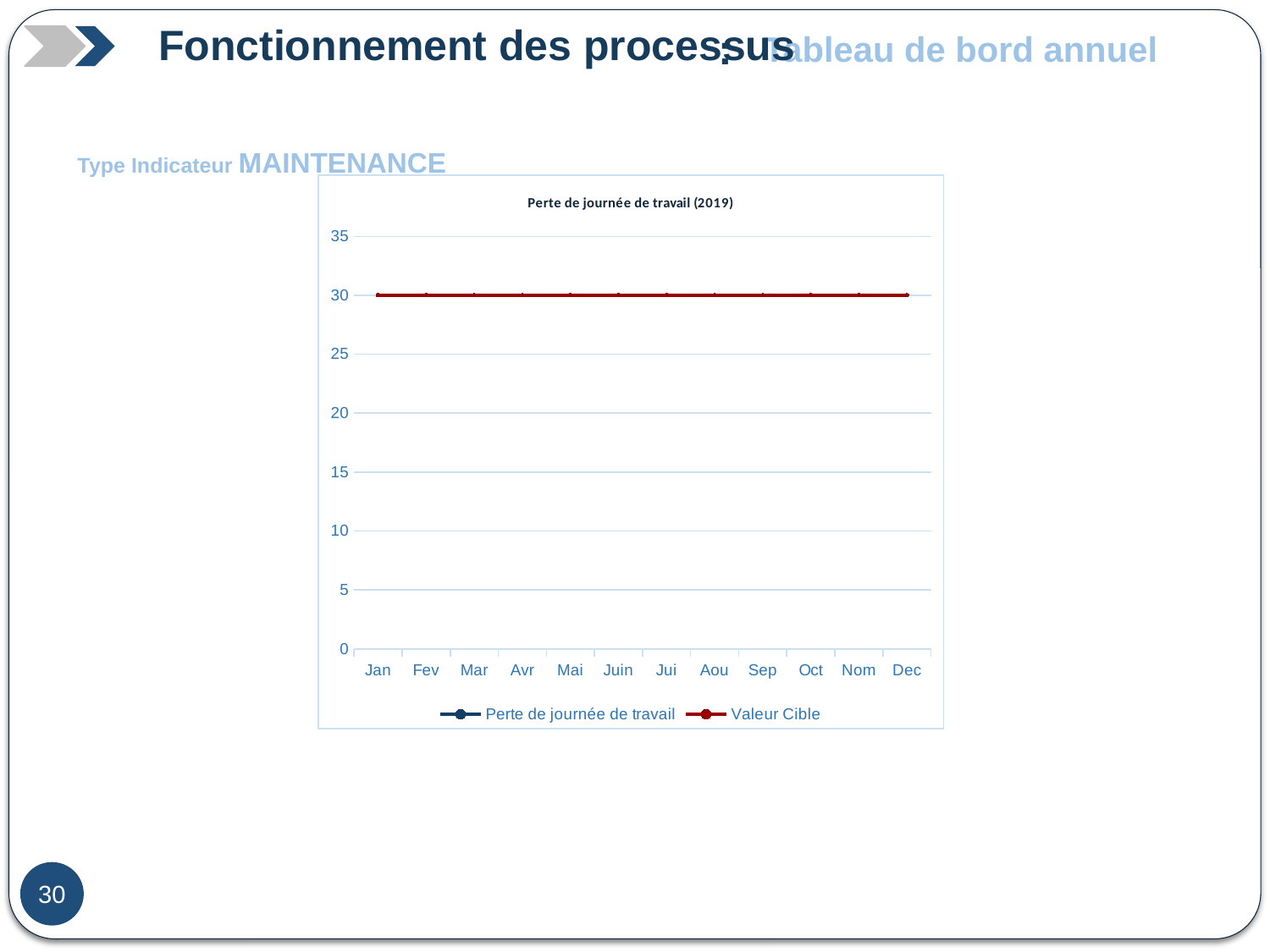

Fonctionnement des processus
:
Tableau de bord annuel

MAINTENANCE
Type Indicateur  :

### Chart: Perte de journée de travail (2019)

| Category | Perte de journée de travail | Valeur Cible |
|---|---|---|
| Jan | None | 30.0 |
| Fev | None | 30.0 |
| Mar | None | 30.0 |
| Avr | None | 30.0 |
| Mai | None | 30.0 |
| Juin | None | 30.0 |
| Jui | None | 30.0 |
| Aou | None | 30.0 |
| Sep | None | 30.0 |
| Oct | None | 30.0 |
| Nom | None | 30.0 |
| Dec | None | 30.0 |
30